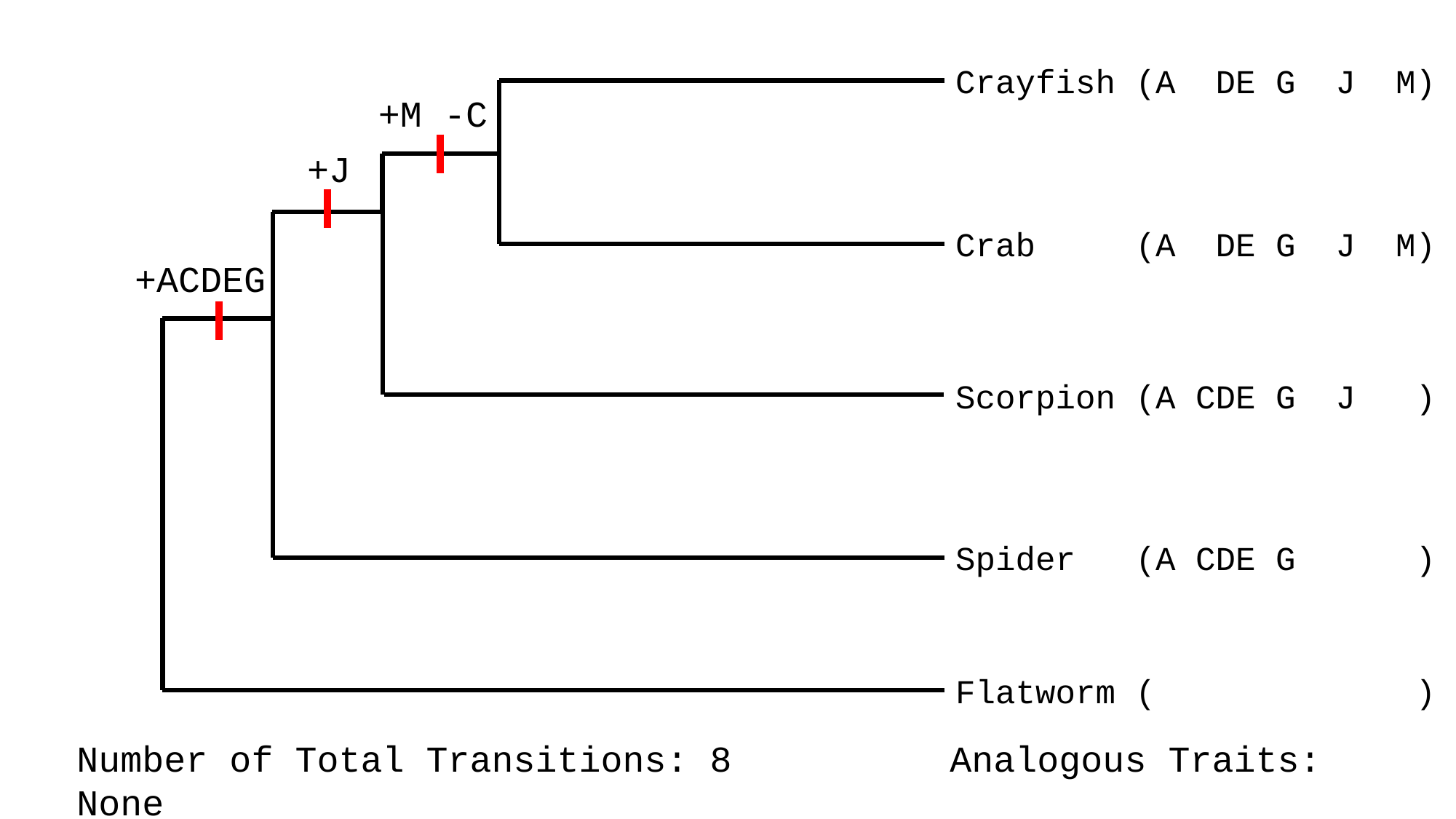

Crayfish (A  DE G  J  M)
+M -C
+J
Crab     (A  DE G  J  M)
+ACDEG
Scorpion (A CDE G  J   )
Spider   (A CDE G      )
Flatworm (             )
Number of Total Transitions: 8		Analogous Traits: None